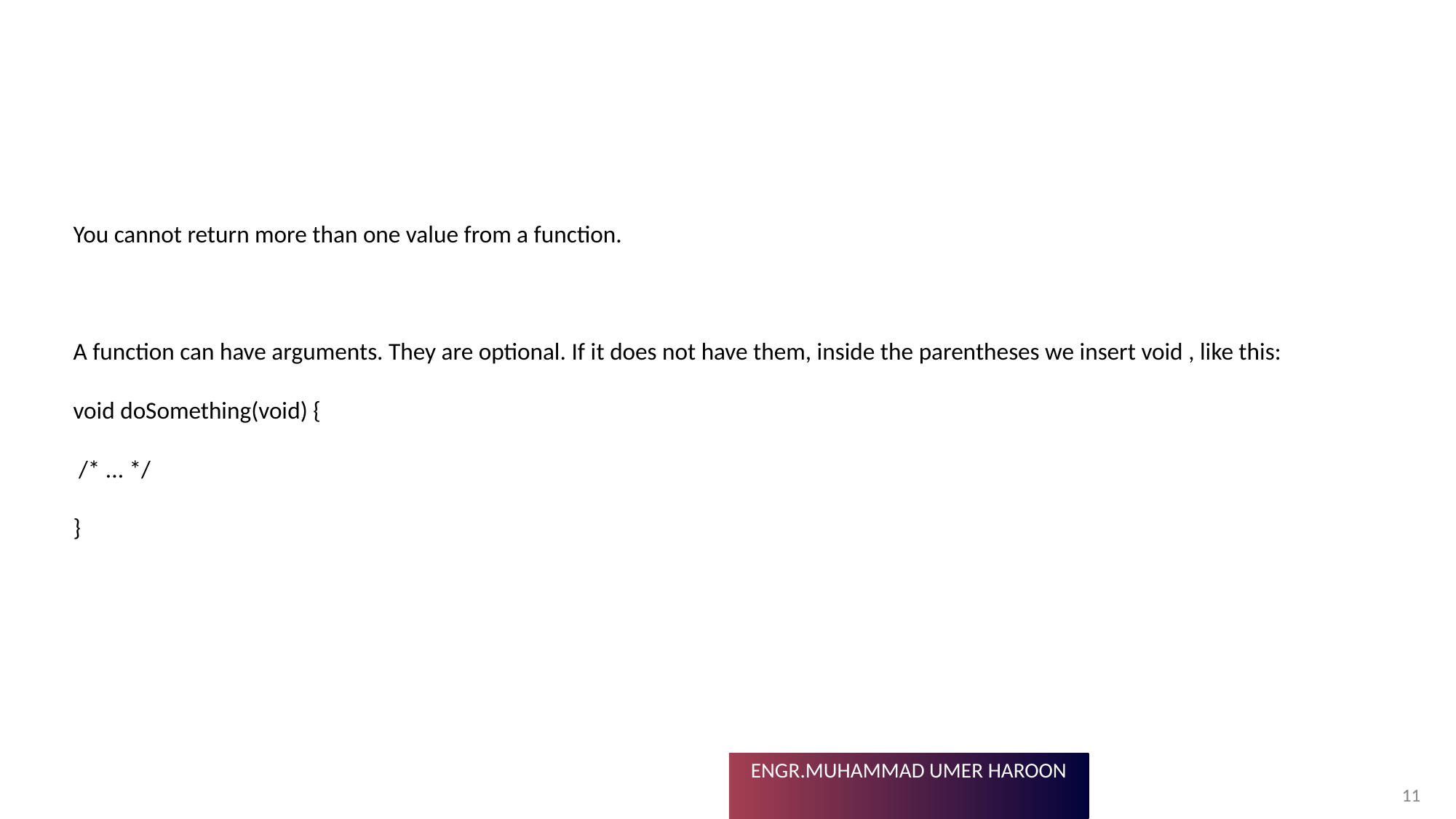

#
You cannot return more than one value from a function.

A function can have arguments. They are optional. If it does not have them, inside the parentheses we insert void , like this:
void doSomething(void) {
 /* ... */
}
11